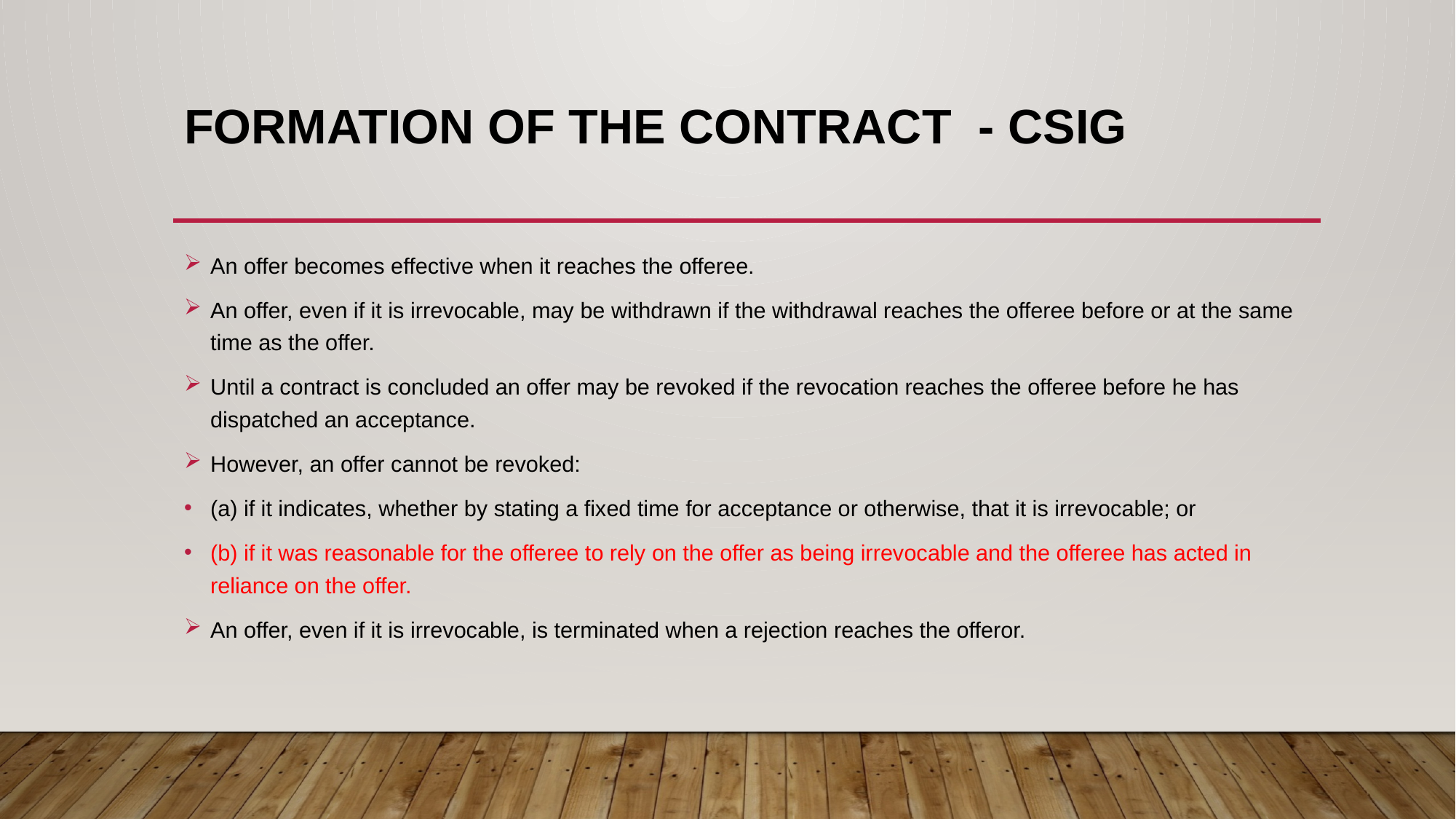

# FORMATION OF THE CONTRACT  - CSIG
An offer becomes effective when it reaches the offeree.
An offer, even if it is irrevocable, may be withdrawn if the withdrawal reaches the offeree before or at the same time as the offer.
Until a contract is concluded an offer may be revoked if the revocation reaches the offeree before he has dispatched an acceptance.
However, an offer cannot be revoked:
(a) if it indicates, whether by stating a fixed time for acceptance or otherwise, that it is irrevocable; or
(b) if it was reasonable for the offeree to rely on the offer as being irrevocable and the offeree has acted in reliance on the offer.
An offer, even if it is irrevocable, is terminated when a rejection reaches the offeror.